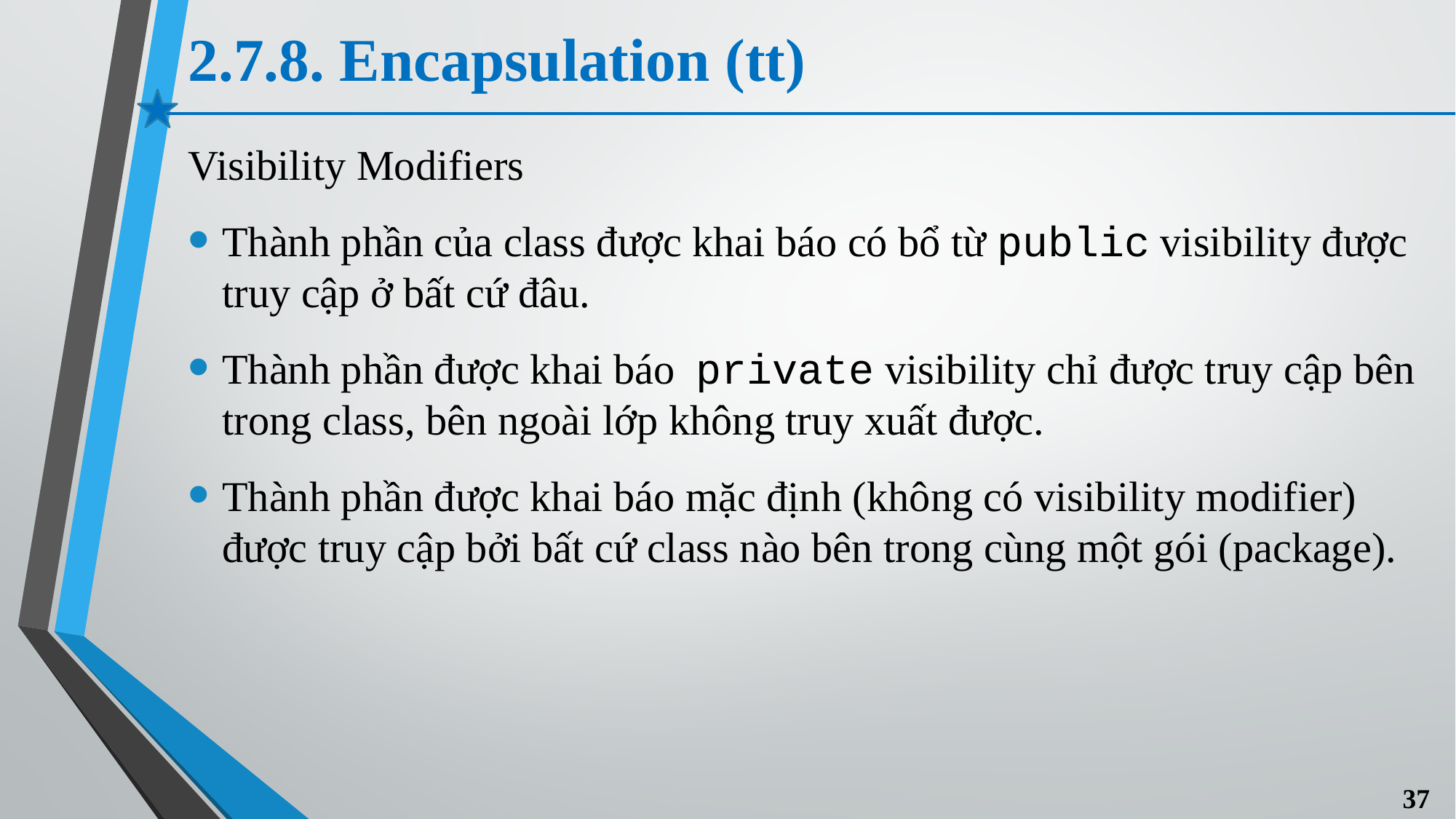

# 2.7.8. Encapsulation (tt)
Visibility Modifiers
Thành phần của class được khai báo có bổ từ public visibility được truy cập ở bất cứ đâu.
Thành phần được khai báo  private visibility chỉ được truy cập bên trong class, bên ngoài lớp không truy xuất được.
Thành phần được khai báo mặc định (không có visibility modifier) được truy cập bởi bất cứ class nào bên trong cùng một gói (package).
37